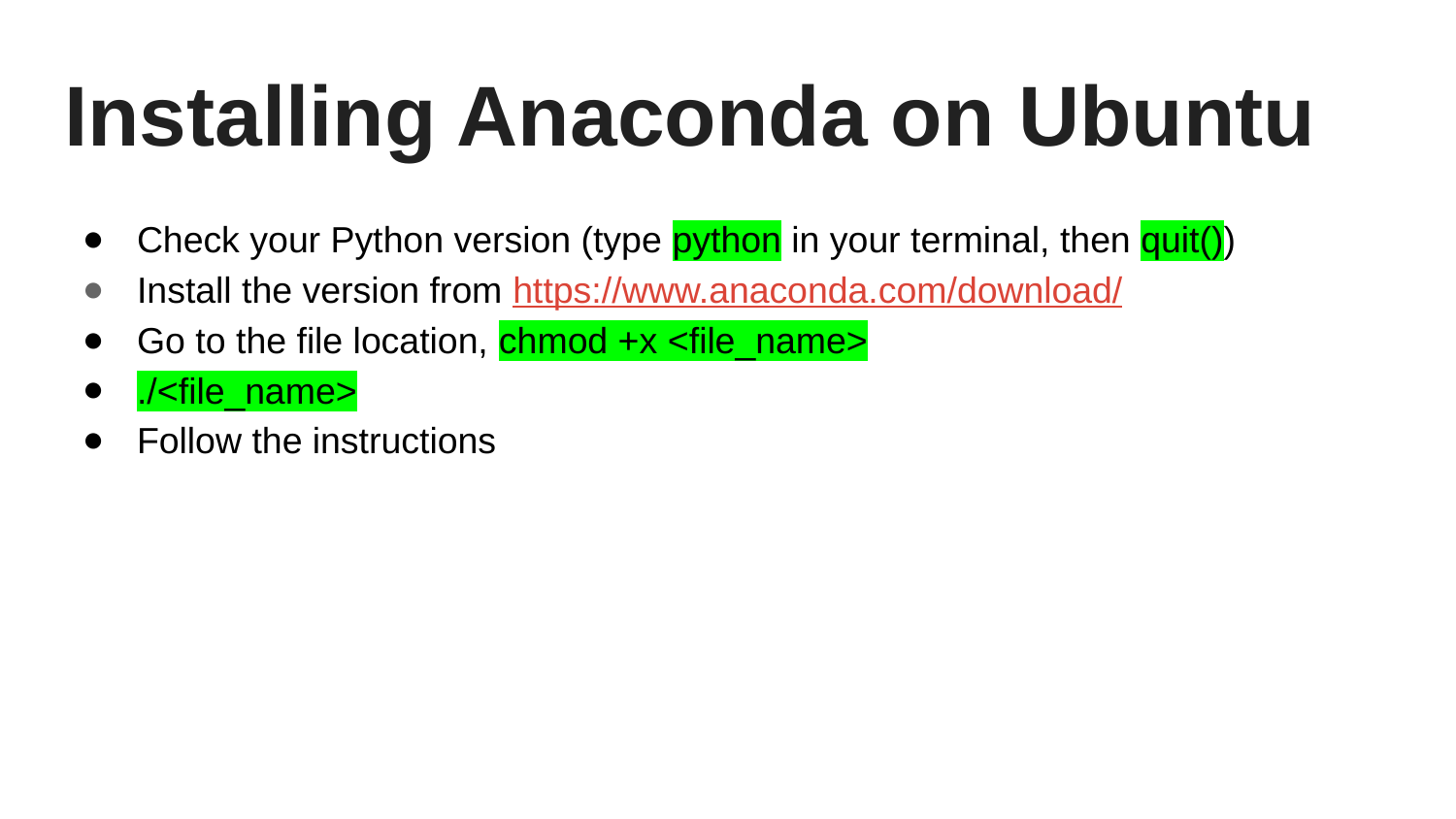

# Installing Anaconda on Ubuntu
Check your Python version (type python in your terminal, then quit())
Install the version from https://www.anaconda.com/download/
Go to the file location, chmod +x <file_name>
./<file_name>
Follow the instructions